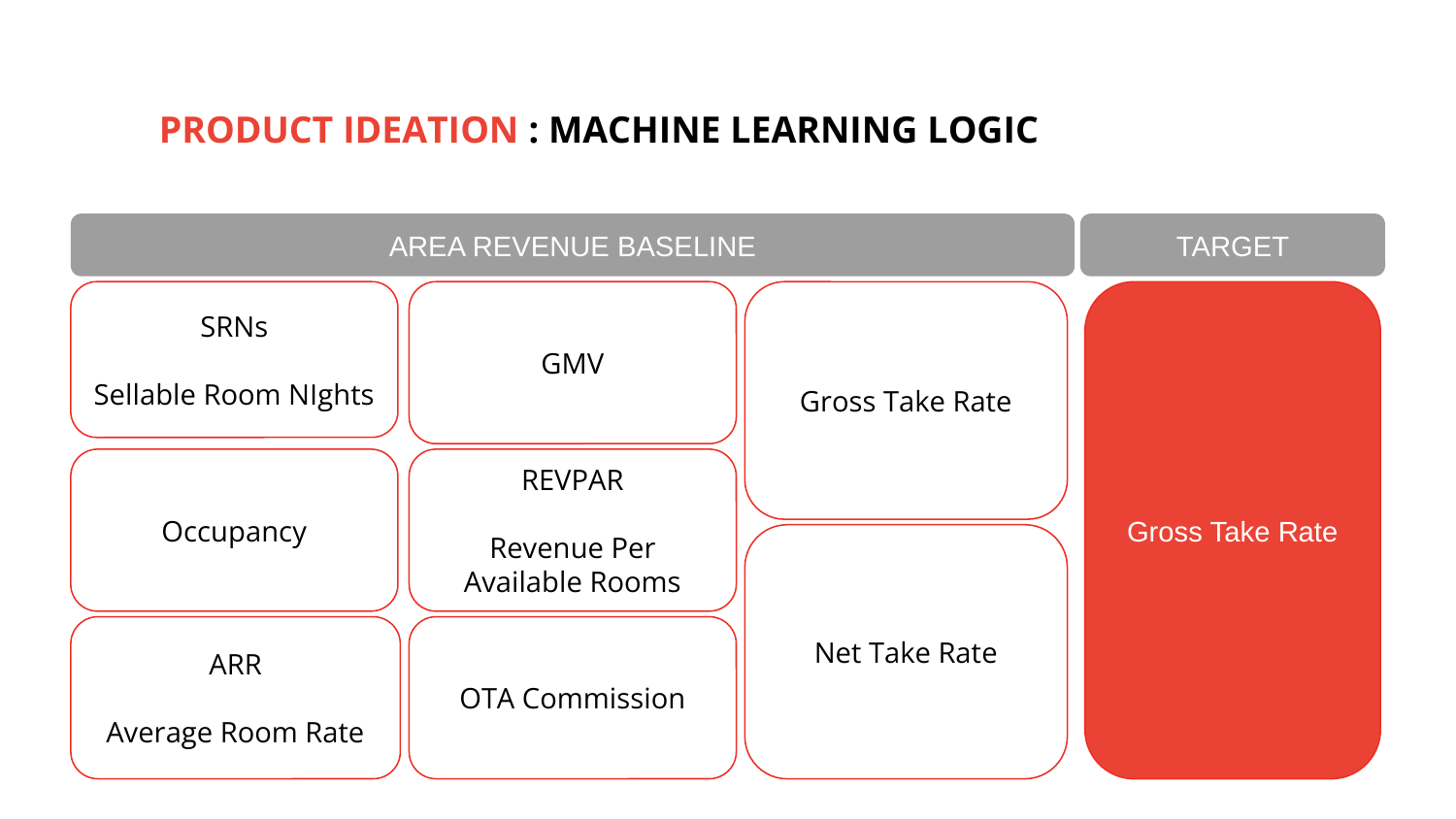

PRODUCT IDEATION : MACHINE LEARNING LOGIC
AREA REVENUE BASELINE
TARGET
Gross Take Rate
SRNs

Sellable Room NIghts
GMV
Gross Take Rate
Occupancy
REVPAR

Revenue Per Available Rooms
Net Take Rate
ARR

Average Room Rate
OTA Commission